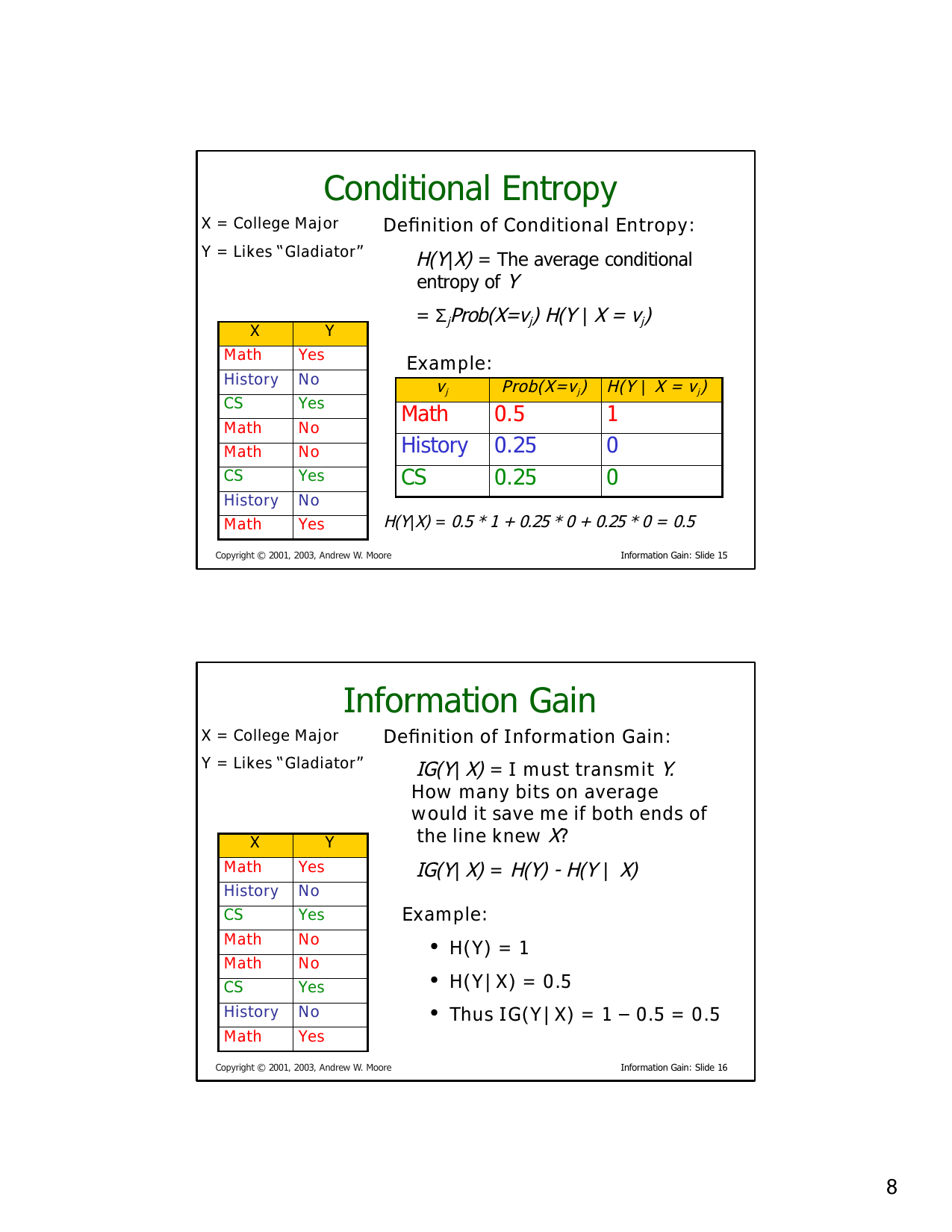

# Conditional Entropy
Definition of Conditional Entropy:
H(Y|X) = The average conditional  entropy of Y
= ΣjProb(X=vj) H(Y | X = vj)
Example:
X = College Major
Y = Likes “Gladiator”
| X | Y |
| --- | --- |
| Math | Yes |
| History | No |
| CS | Yes |
| Math | No |
| Math | No |
| CS | Yes |
| History | No |
| Math | Yes |
| vj | Prob(X=vj) | H(Y | X = vj) |
| --- | --- | --- |
| Math | 0.5 | 1 |
| History | 0.25 | 0 |
| CS | 0.25 | 0 |
H(Y|X) = 0.5 * 1 + 0.25 * 0 + 0.25 * 0 = 0.5
Copyright © 2001, 2003, Andrew W. Moore
Information Gain: Slide 15

Information Gain
Definition of Information Gain:
IG(Y|X) = I must transmit Y.  How many bits on average  would it save me if both ends of  the line knew X?
IG(Y|X) = H(Y) - H(Y | X)
X = College Major
Y = Likes “Gladiator”
| X | Y |
| --- | --- |
| Math | Yes |
| History | No |
| CS | Yes |
| Math | No |
| Math | No |
| CS | Yes |
| History | No |
| Math | Yes |
Example:
H(Y) = 1
H(Y|X) = 0.5
Thus IG(Y|X) = 1 – 0.5 = 0.5
Copyright © 2001, 2003, Andrew W. Moore
Information Gain: Slide 16
8